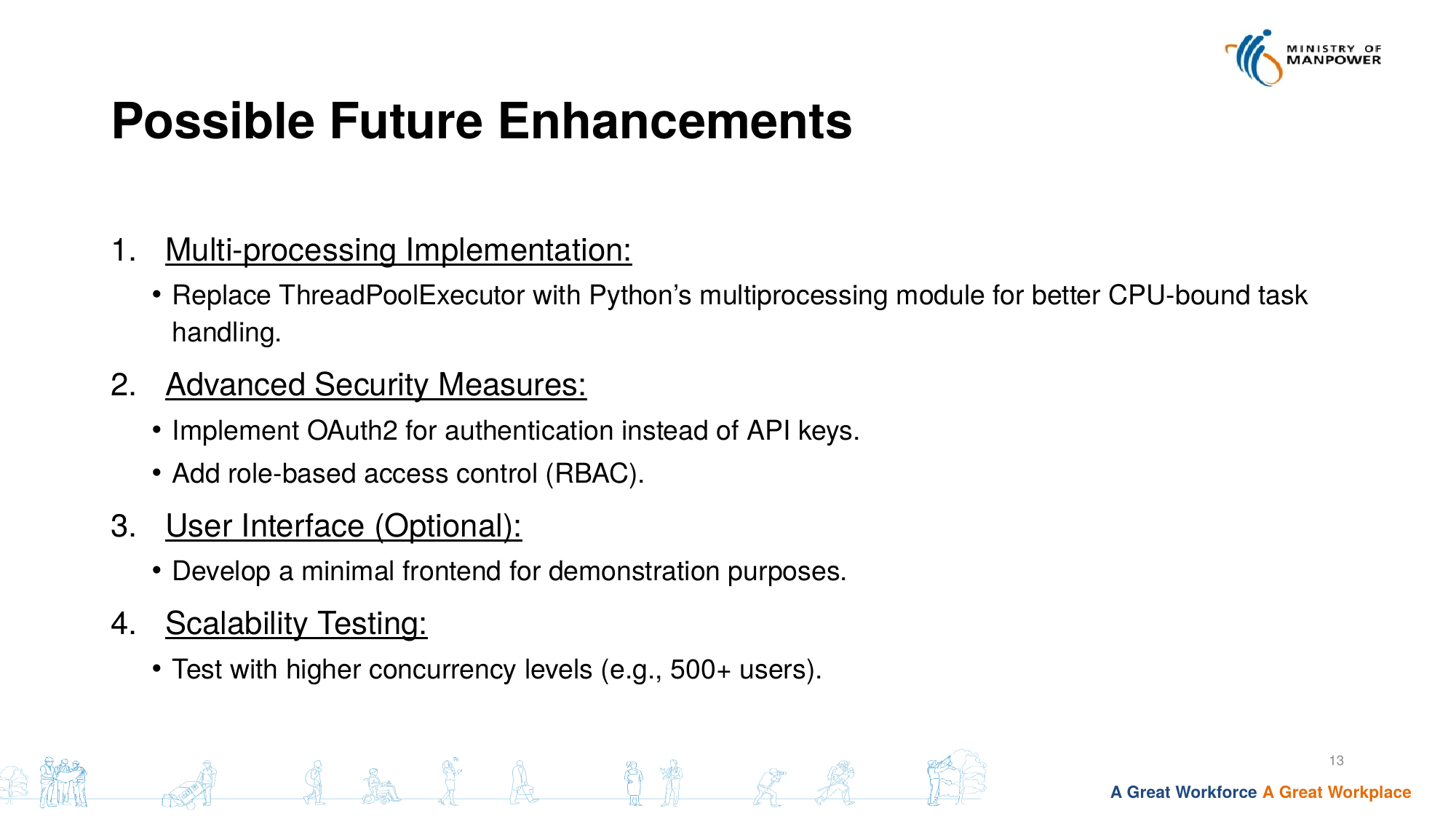

# Possible Future Enhancements
Multi-processing Implementation:
Replace ThreadPoolExecutor with Python’s multiprocessing module for better CPU-bound task handling.
Advanced Security Measures:
Implement OAuth2 for authentication instead of API keys.
Add role-based access control (RBAC).
User Interface (Optional):
Develop a minimal frontend for demonstration purposes.
Scalability Testing:
Test with higher concurrency levels (e.g., 500+ users).
13